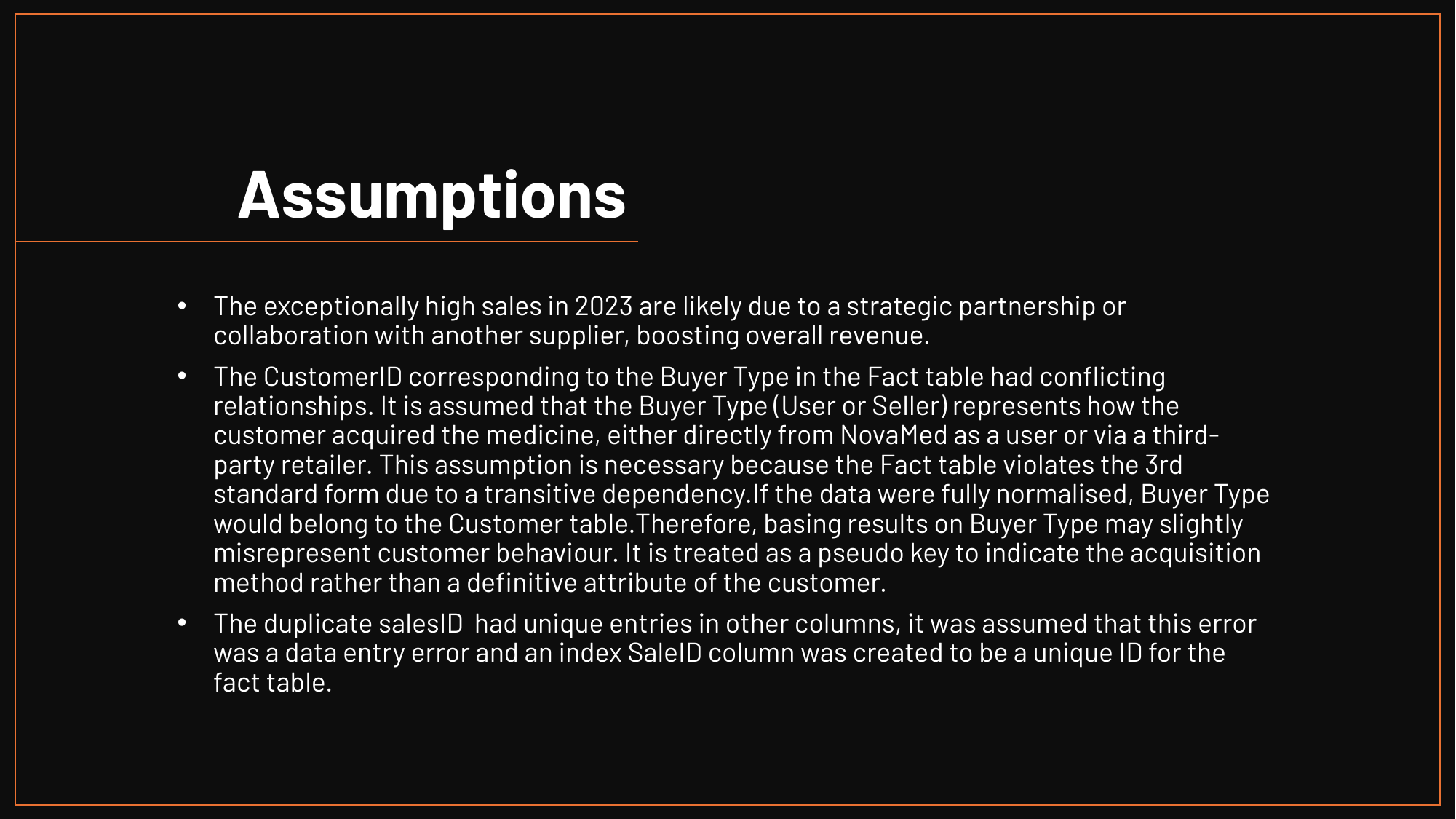

# Assumptions
The exceptionally high sales in 2023 are likely due to a strategic partnership or collaboration with another supplier, boosting overall revenue.
The CustomerID corresponding to the Buyer Type in the Fact table had conflicting relationships. It is assumed that the Buyer Type (User or Seller) represents how the customer acquired the medicine, either directly from NovaMed as a user or via a third-party retailer. This assumption is necessary because the Fact table violates the 3rd standard form due to a transitive dependency.If the data were fully normalised, Buyer Type would belong to the Customer table.Therefore, basing results on Buyer Type may slightly misrepresent customer behaviour. It is treated as a pseudo key to indicate the acquisition method rather than a definitive attribute of the customer.
The duplicate salesID  had unique entries in other columns, it was assumed that this error was a data entry error and an index SaleID column was created to be a unique ID for the fact table.